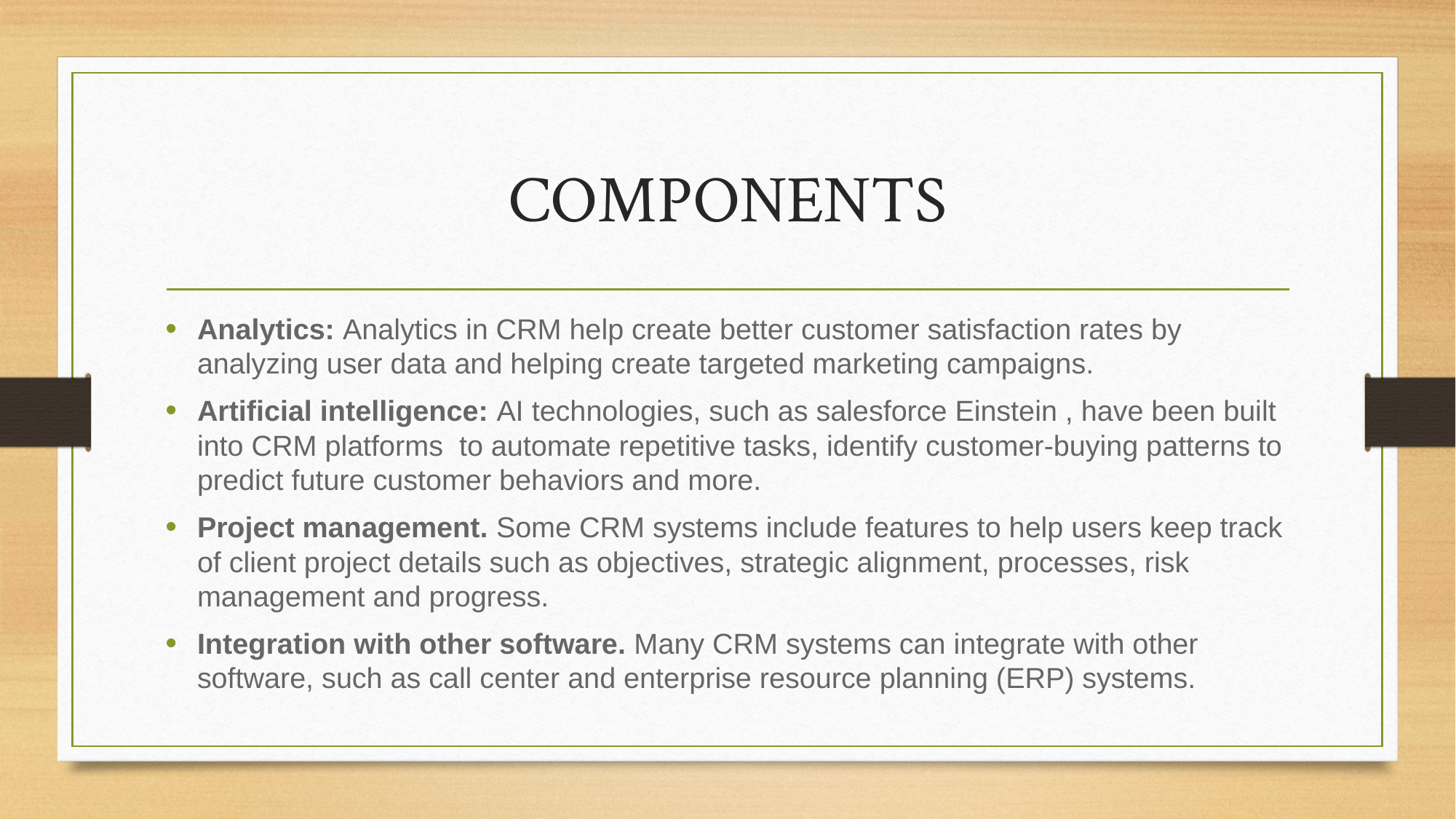

# COMPONENTS
Analytics: Analytics in CRM help create better customer satisfaction rates by analyzing user data and helping create targeted marketing campaigns.
Artificial intelligence: AI technologies, such as salesforce Einstein , have been built into CRM platforms  to automate repetitive tasks, identify customer-buying patterns to predict future customer behaviors and more.
Project management. Some CRM systems include features to help users keep track of client project details such as objectives, strategic alignment, processes, risk management and progress.
Integration with other software. Many CRM systems can integrate with other software, such as call center and enterprise resource planning (ERP) systems.